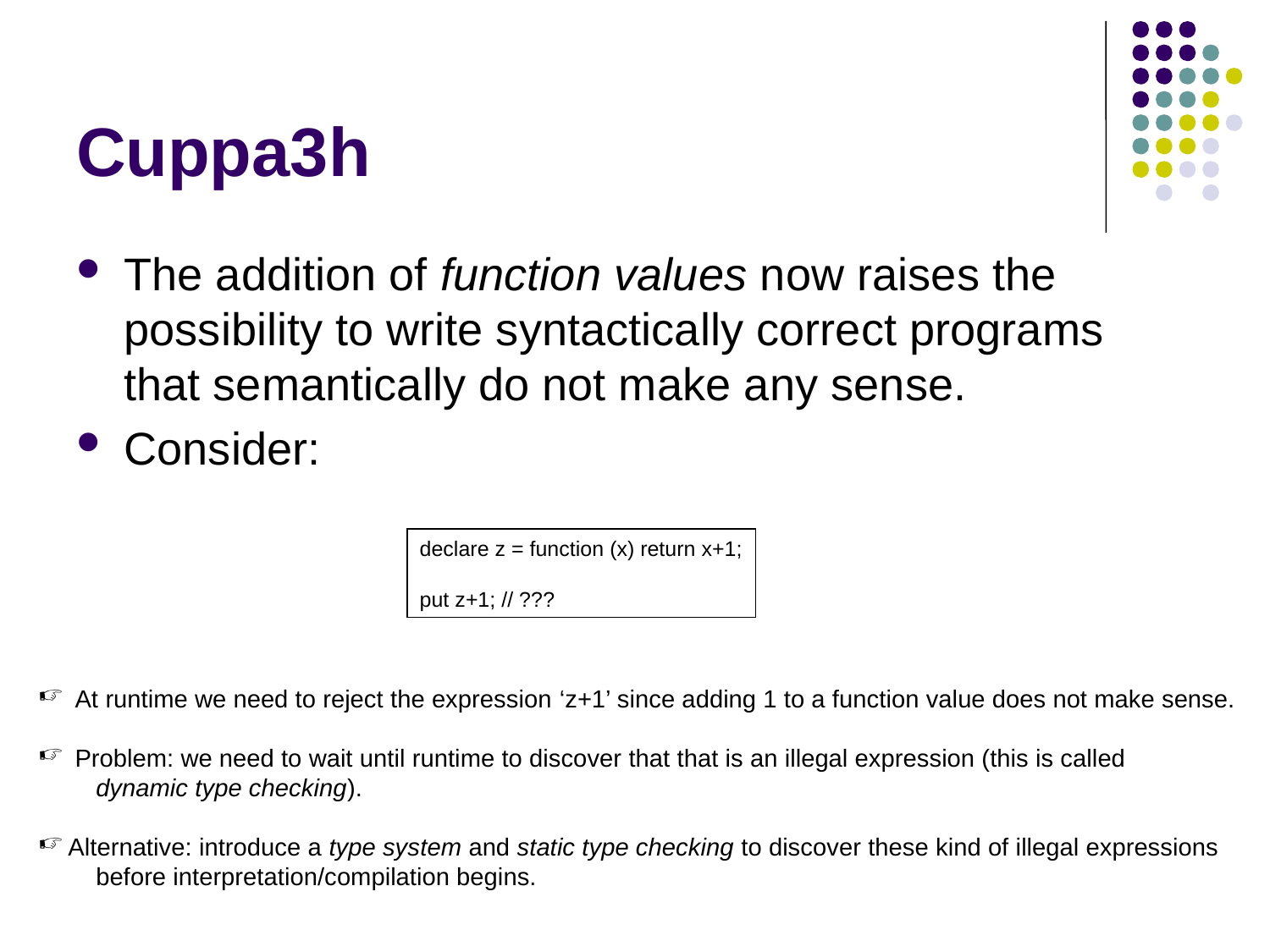

# Cuppa3h
The addition of function values now raises the possibility to write syntactically correct programs that semantically do not make any sense.
Consider:
declare z = function (x) return x+1;

put z+1; // ???
 At runtime we need to reject the expression ‘z+1’ since adding 1 to a function value does not make sense.
 Problem: we need to wait until runtime to discover that that is an illegal expression (this is called
    dynamic type checking).
Alternative: introduce a type system and static type checking to discover these kind of illegal expressions
    before interpretation/compilation begins.